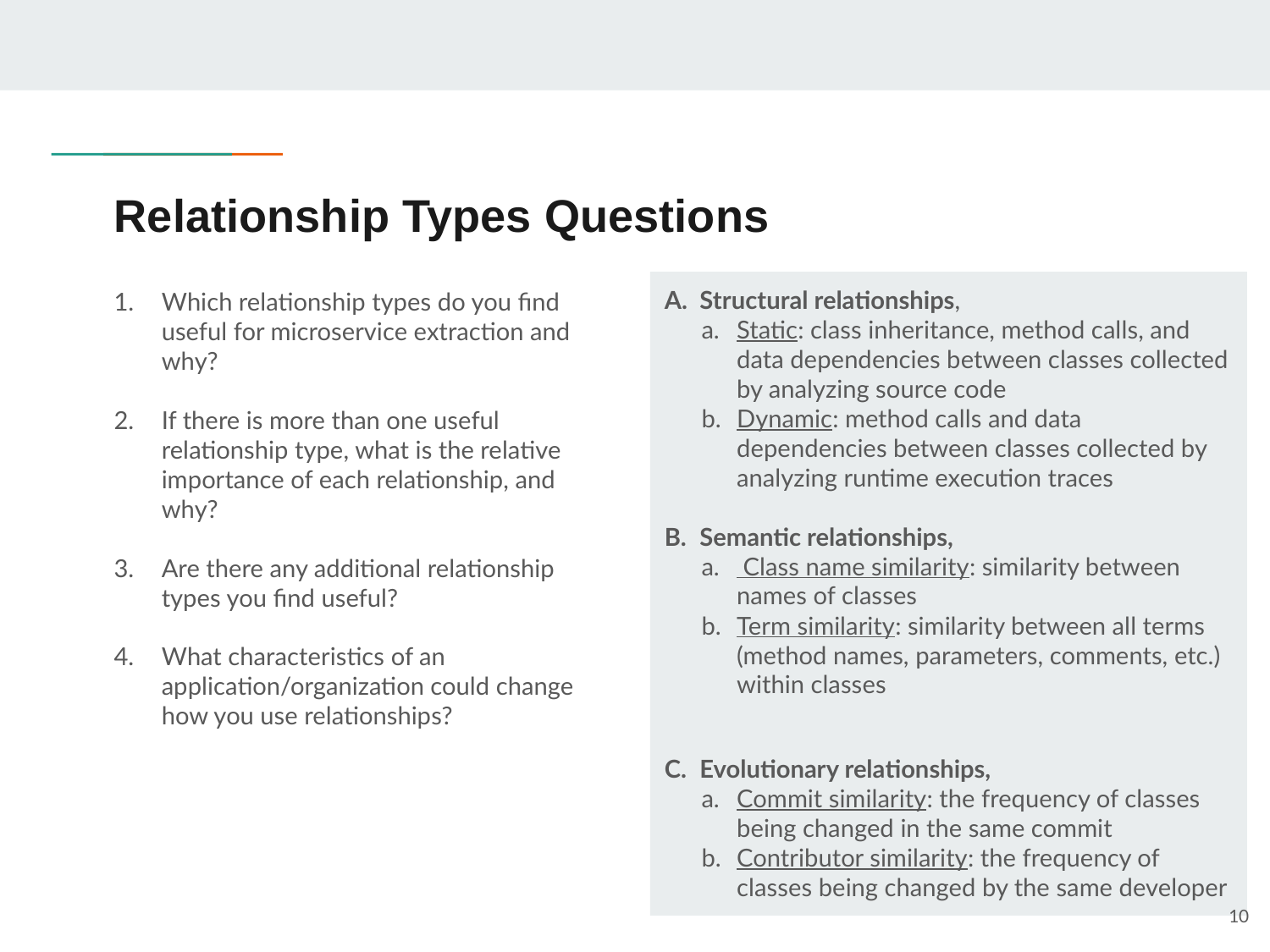

# Relationship Types Questions

Which relationship types do you find useful for microservice extraction and why?

If there is more than one useful relationship type, what is the relative importance of each relationship, and why?

Are there any additional relationship types you find useful?

What characteristics of an application/organization could change how you use relationships?
Structural relationships,
Static: class inheritance, method calls, and data dependencies between classes collected by analyzing source code
Dynamic: method calls and data dependencies between classes collected by analyzing runtime execution traces

Semantic relationships,
 Class name similarity: similarity between names of classes
Term similarity: similarity between all terms (method names, parameters, comments, etc.) within classes

Evolutionary relationships,
Commit similarity: the frequency of classes being changed in the same commit
Contributor similarity: the frequency of classes being changed by the same developer

10